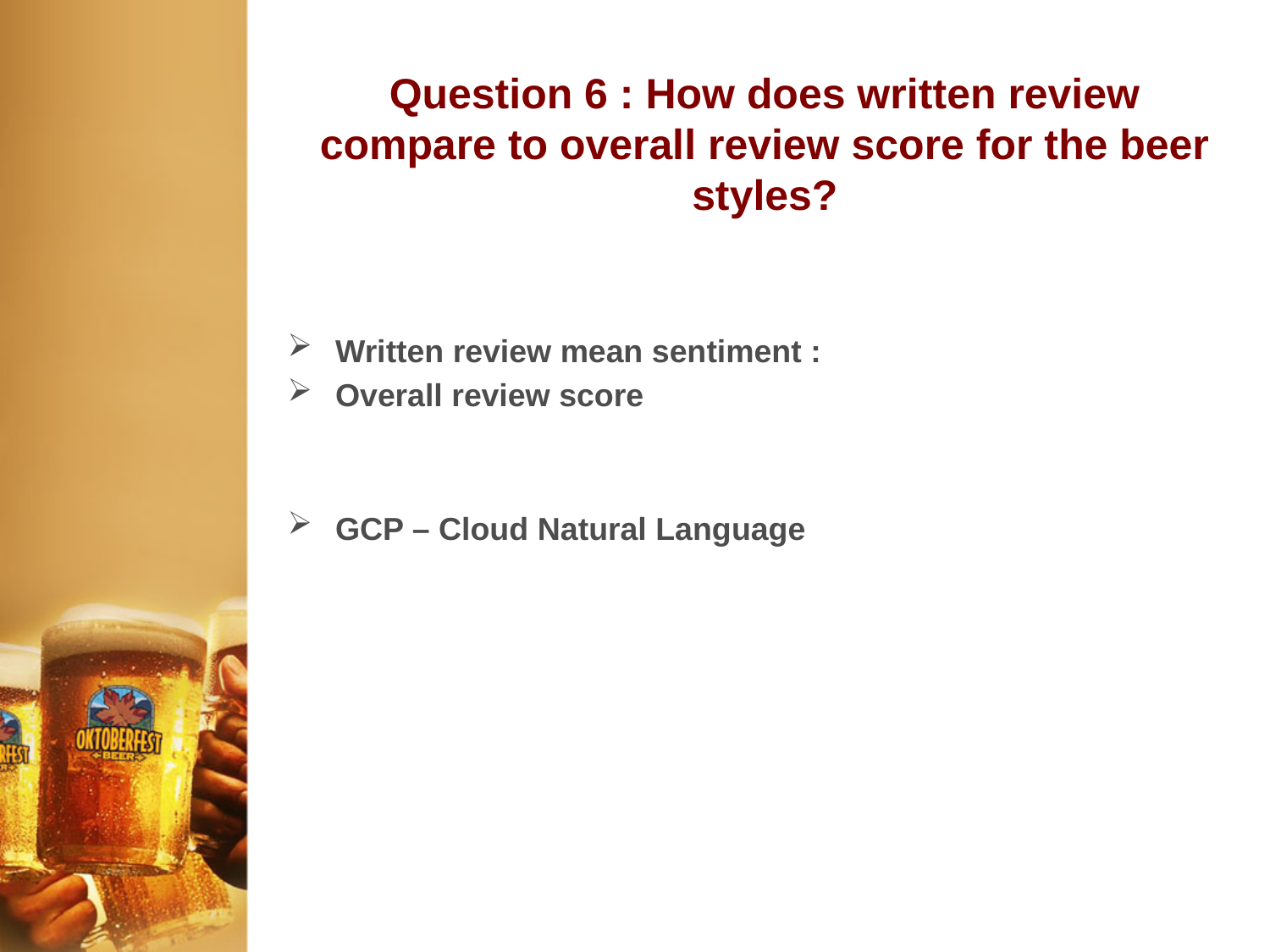

# Question 6 : How does written review compare to overall review score for the beer styles?

Written review mean sentiment :
Overall review score

GCP – Cloud Natural Language